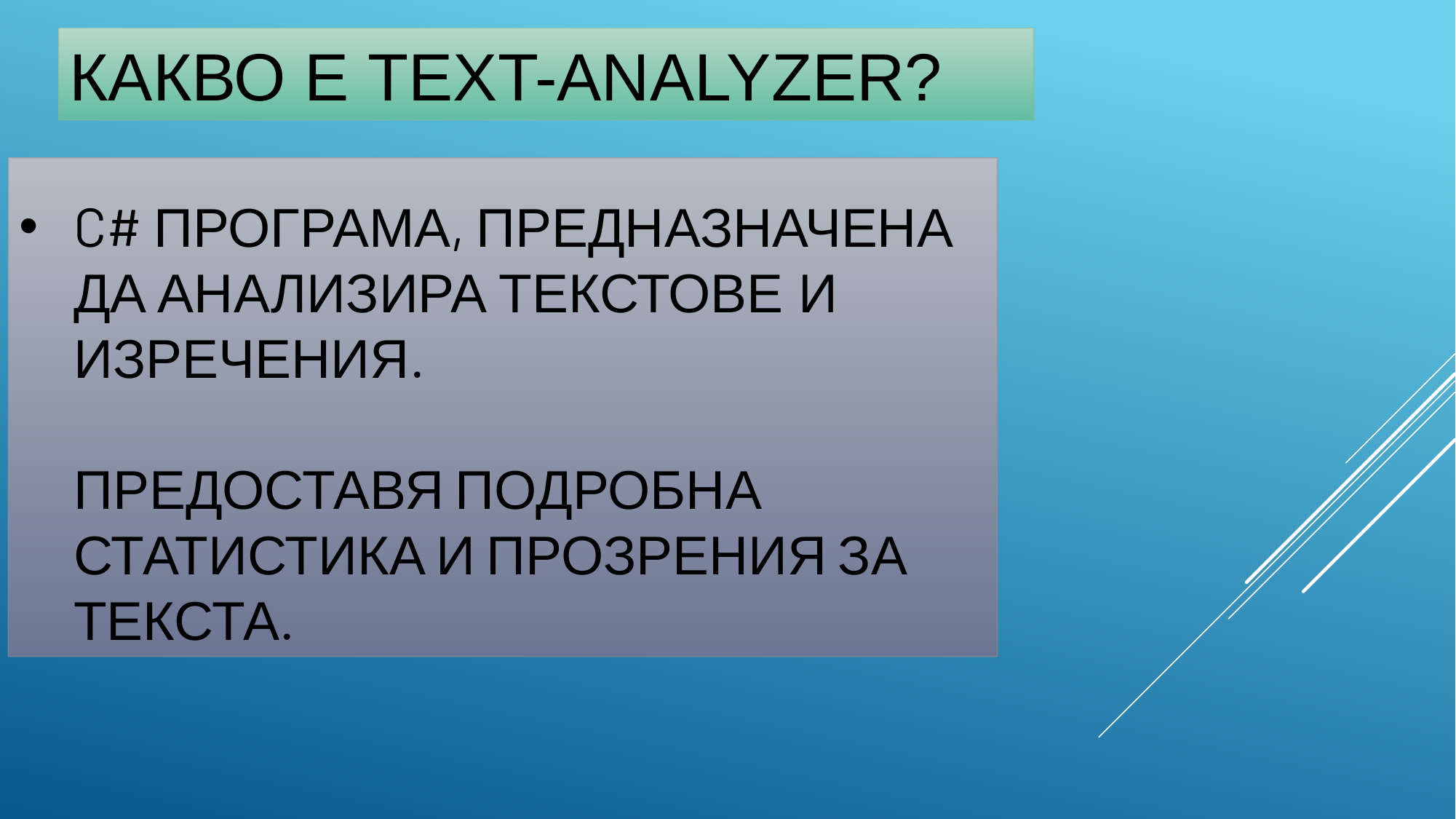

Какво е Text-Analyzer?

# C# програма, предназначена да анализира текстове и изречения. Предоставя подробна статистика и прозрения за текста.